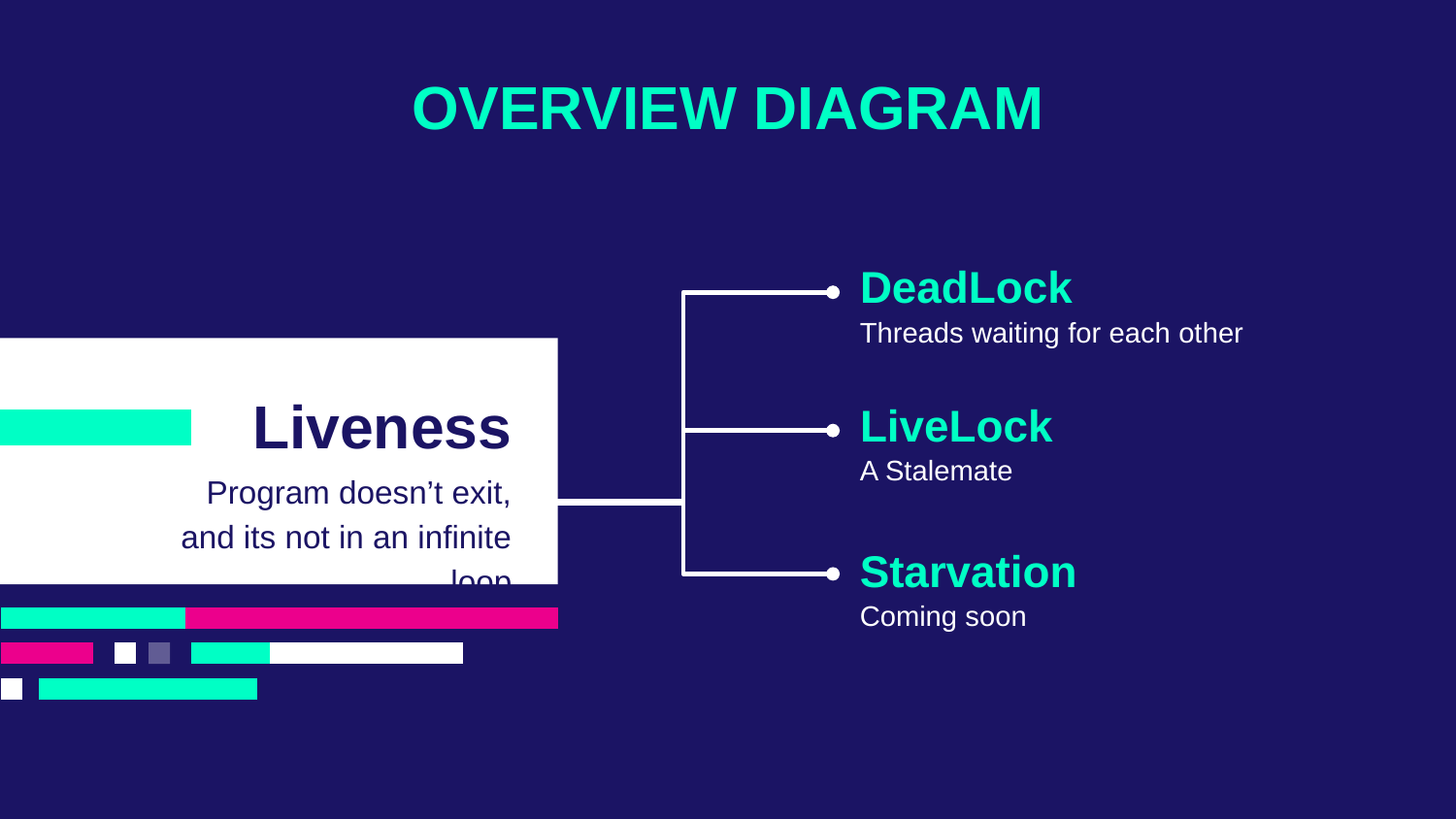

# OVERVIEW DIAGRAM
DeadLock
Threads waiting for each other

Liveness
LiveLock

A Stalemate

Program doesn’t exit, and its not in an infinite loop
Starvation
Coming soon